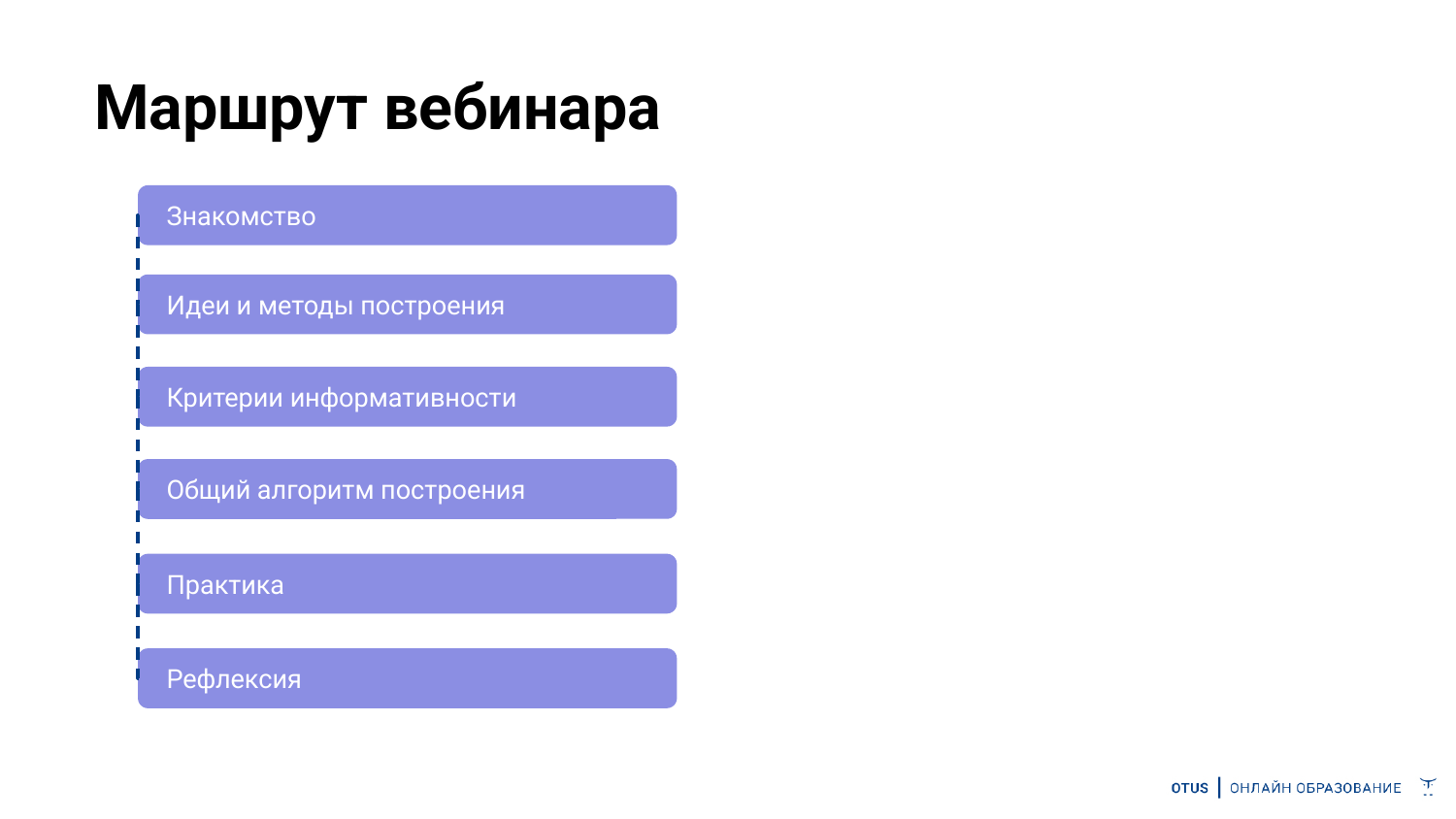

# Маршрут вебинара
Знакомство
Идеи и методы построения
Критерии информативности
Общий алгоритм построения
Практика
Рефлексия